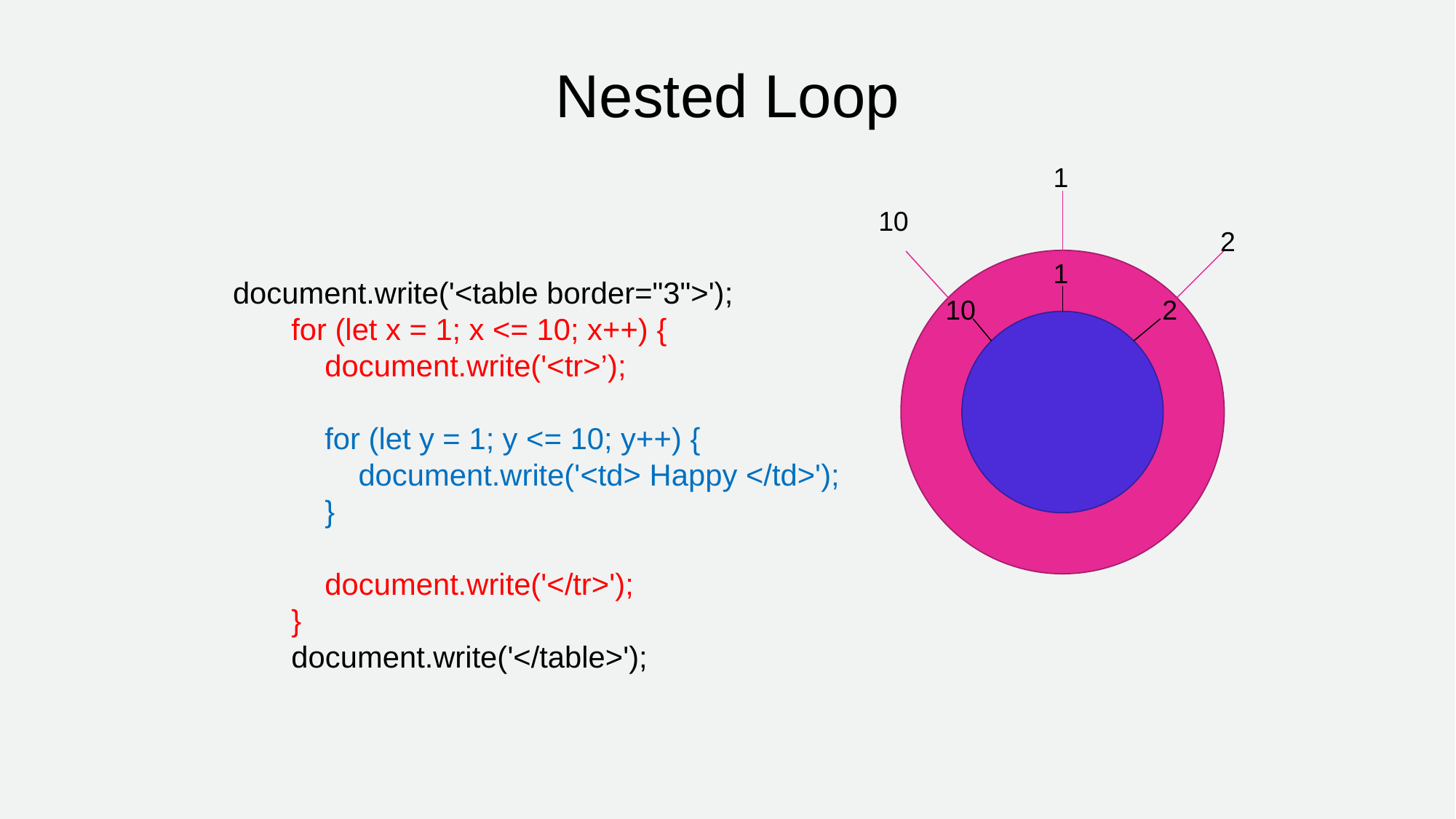

# Nested Loop
1
10
2

1
 document.write('<table border="3">');
        for (let x = 1; x <= 10; x++) {
            document.write('<tr>’);
            for (let y = 1; y <= 10; y++) {
                document.write('<td> Happy </td>');
            }
            document.write('</tr>');
        }
        document.write('</table>');
10
2